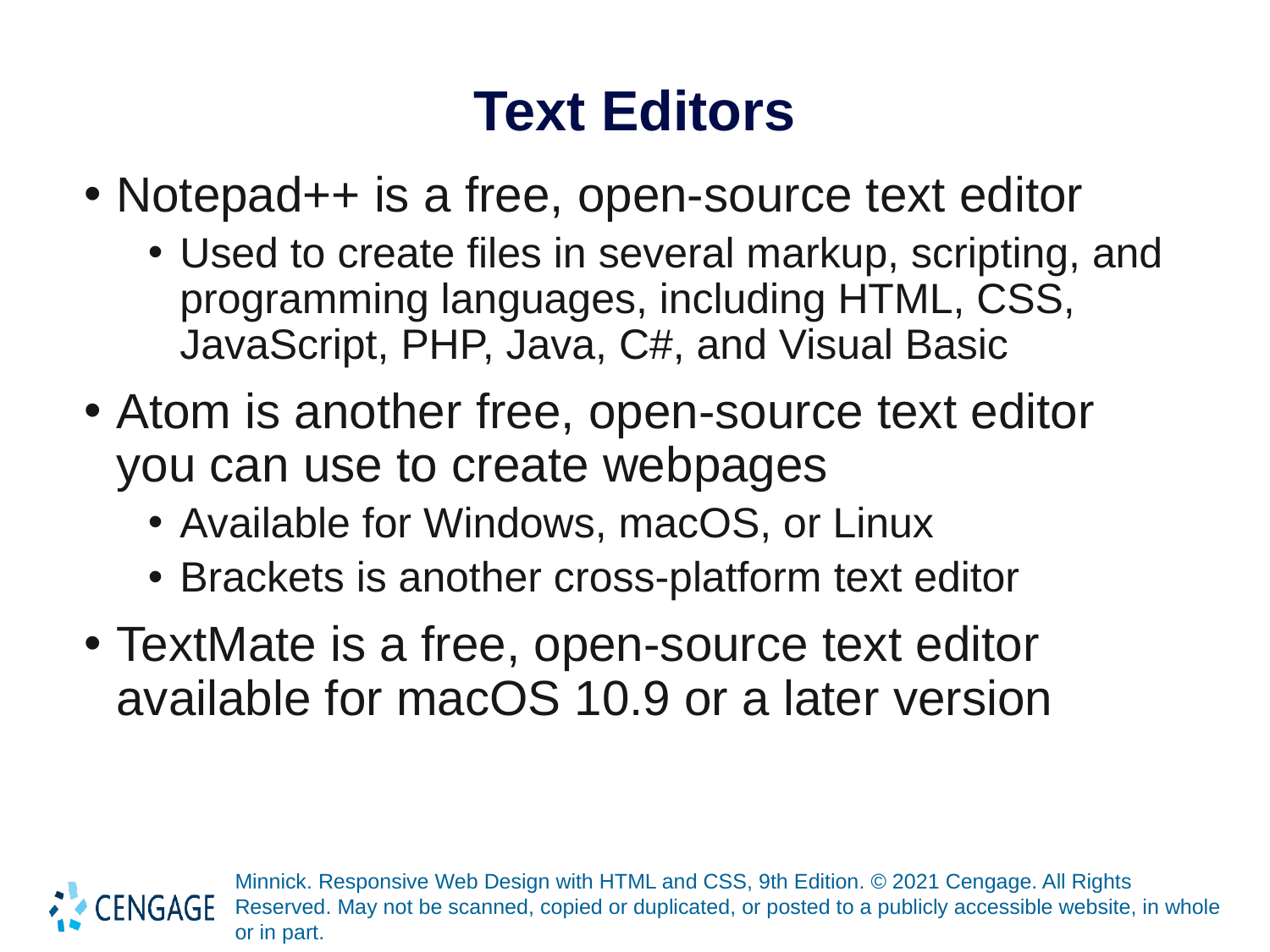

# Text Editors
Notepad++ is a free, open-source text editor
Used to create files in several markup, scripting, and programming languages, including HTML, CSS, JavaScript, PHP, Java, C#, and Visual Basic
Atom is another free, open-source text editor you can use to create webpages
Available for Windows, macOS, or Linux
Brackets is another cross-platform text editor
TextMate is a free, open-source text editor available for macOS 10.9 or a later version
Minnick. Responsive Web Design with HTML and CSS, 9th Edition. © 2021 Cengage. All Rights Reserved. May not be scanned, copied or duplicated, or posted to a publicly accessible website, in whole or in part.